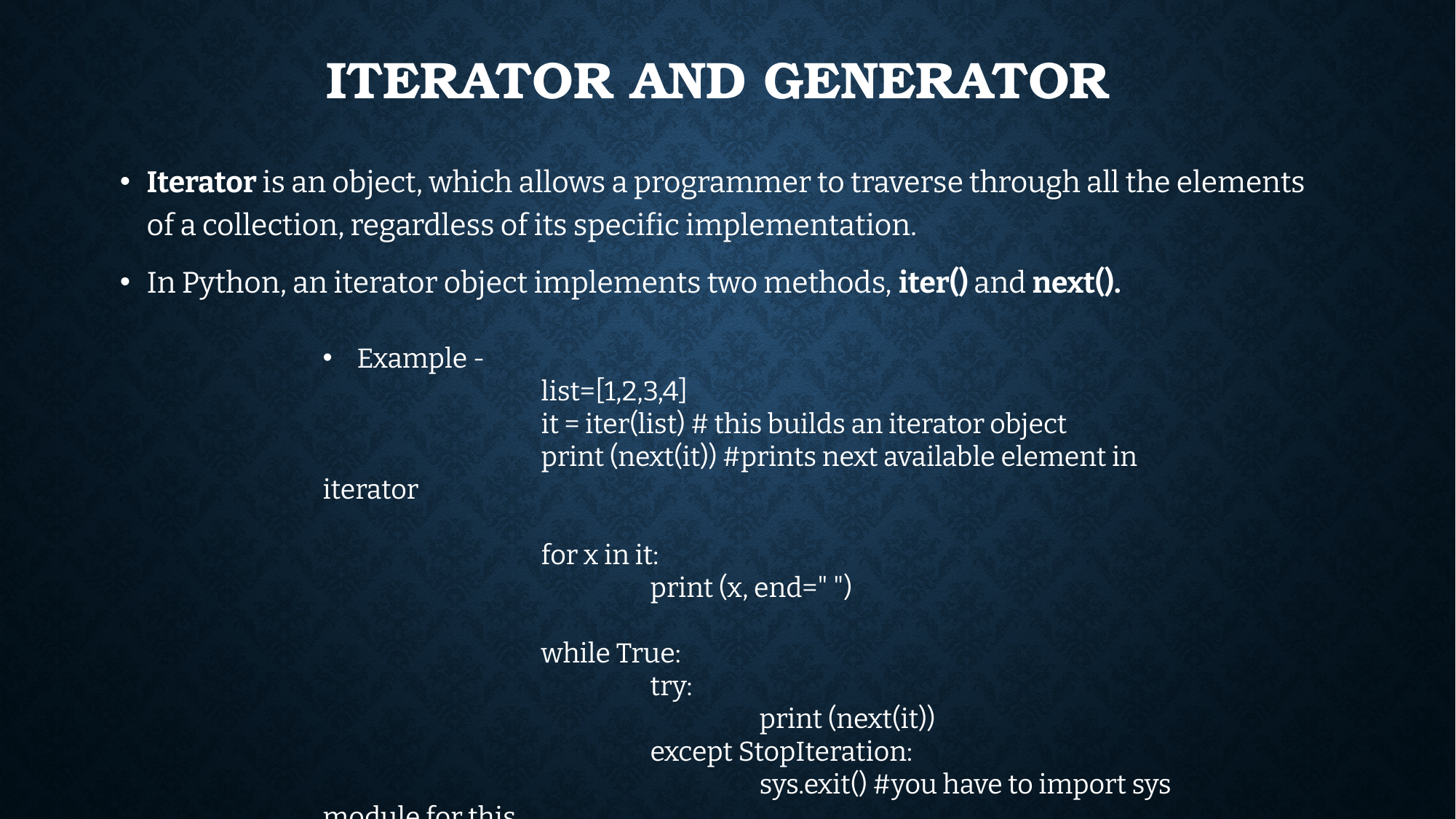

# Iterator and Generator
Iterator is an object, which allows a programmer to traverse through all the elements of a collection, regardless of its specific implementation.
In Python, an iterator object implements two methods, iter() and next().
Example -
		list=[1,2,3,4]
		it = iter(list) # this builds an iterator object
		print (next(it)) #prints next available element in iterator
		for x in it:
			print (x, end=" ")
		while True:
			try:
				print (next(it))
			except StopIteration:
				sys.exit() #you have to import sys module for this